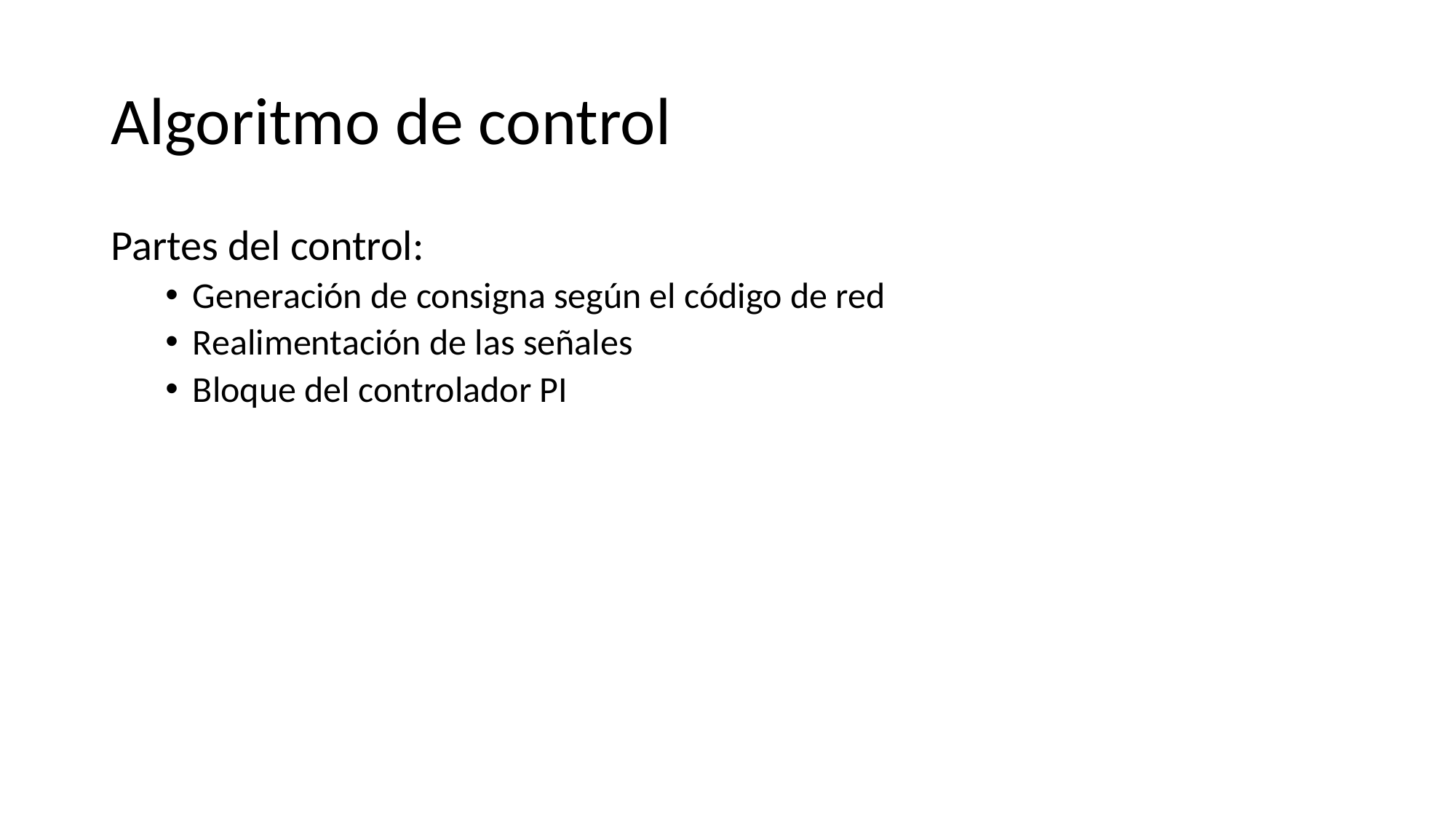

# Algoritmo de control
Partes del control:
Generación de consigna según el código de red
Realimentación de las señales
Bloque del controlador PI